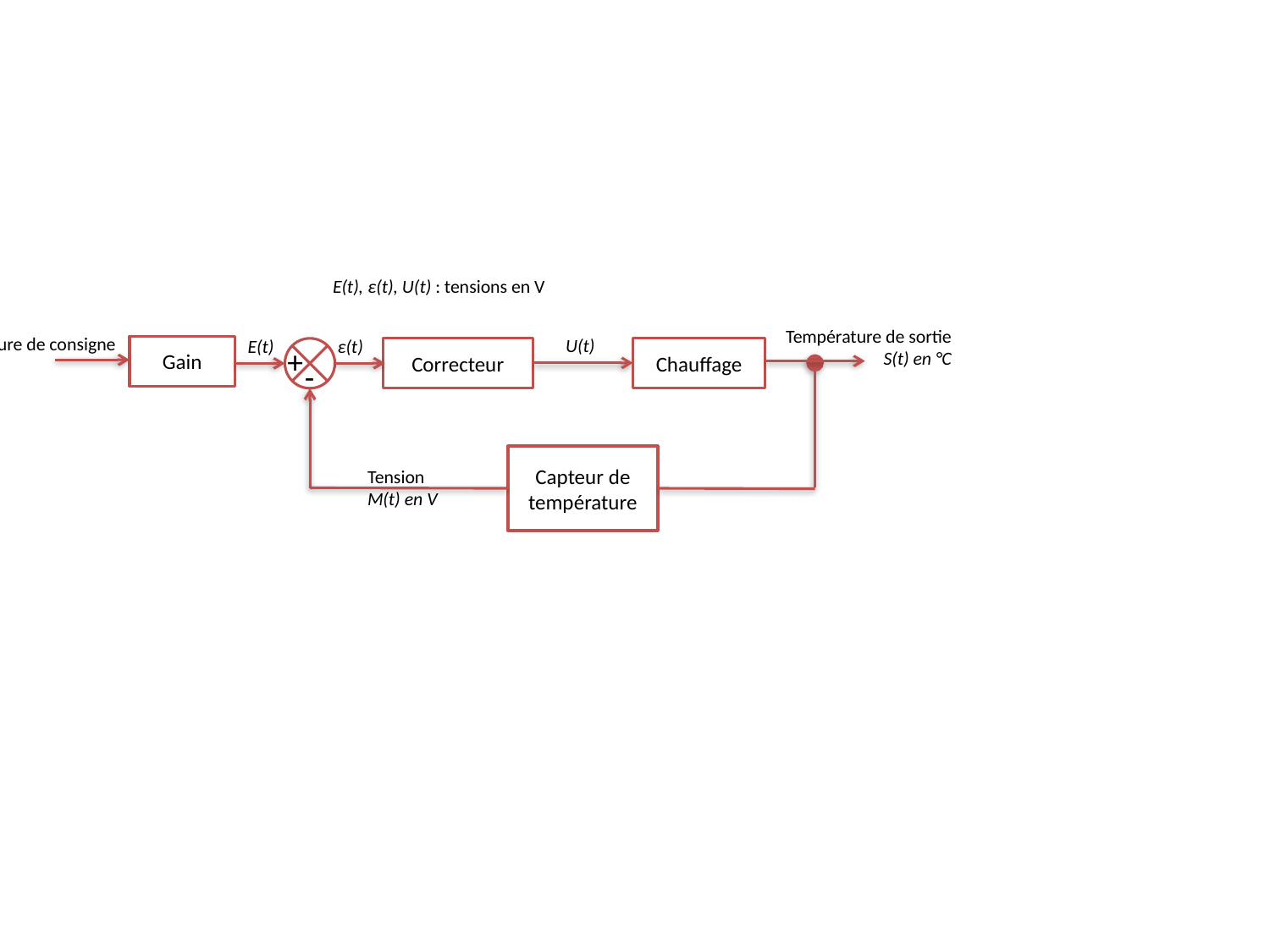

E(t), ε(t), U(t) : tensions en V
Température de sortie
S(t) en °C
Température de consigne
Θ(t) en °C
U(t)
E(t)
ε(t)
Gain
+

Correcteur
Chauffage
-
Capteur de température
Tension
M(t) en V